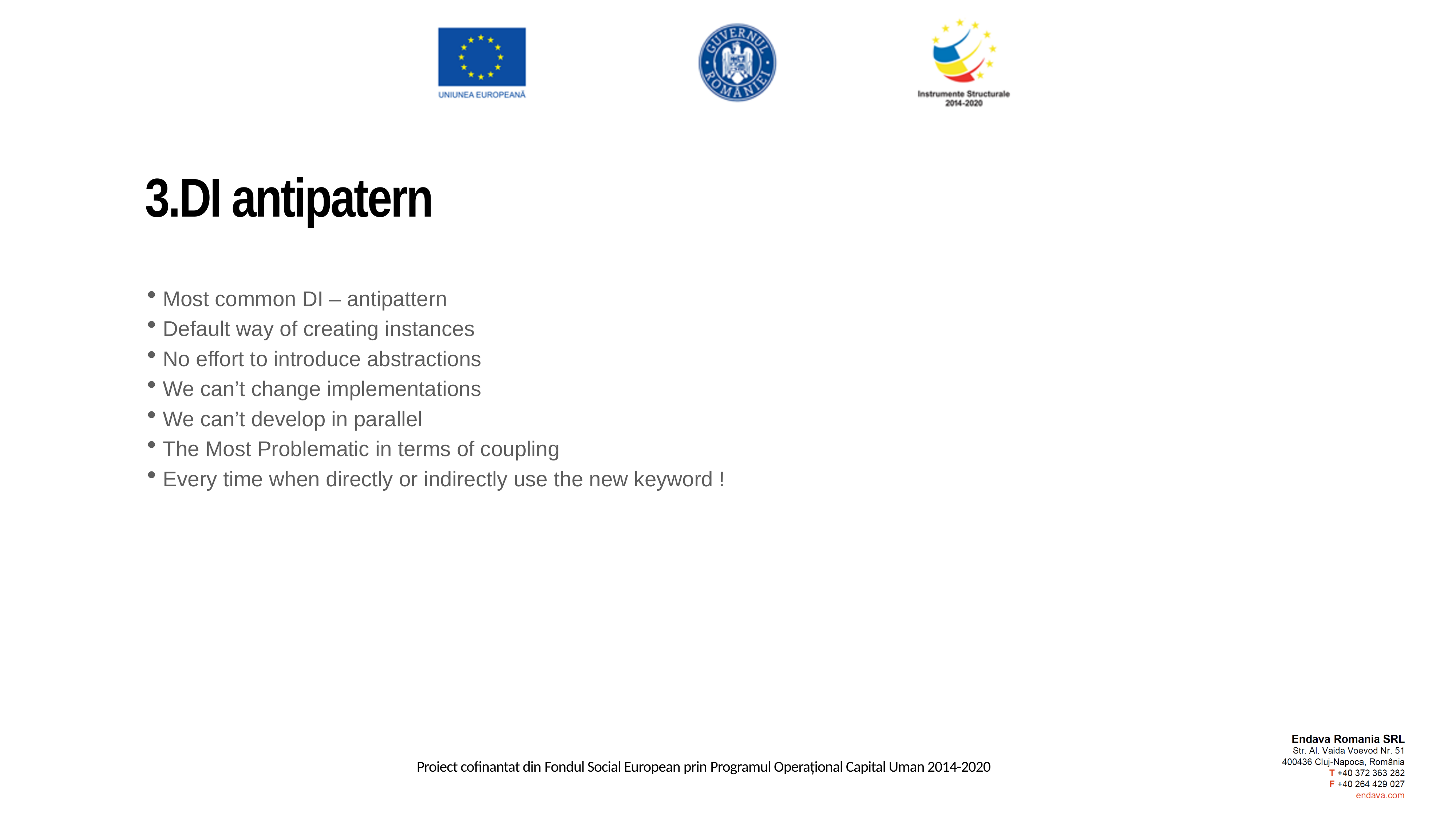

3.DI antipatern

Most common DI – antipattern
Default way of creating instances
No effort to introduce abstractions
We can’t change implementations
We can’t develop in parallel
The Most Problematic in terms of coupling
Every time when directly or indirectly use the new keyword !
Are a set of rules that enable developers to write software that is easily extendable, maintainable, easy to read and easy to adapt to changing requirements.
Are a set of rules that enable developers to write software that is easily extendable, maintainable, easy to read and easy to adapt to changing requirements.